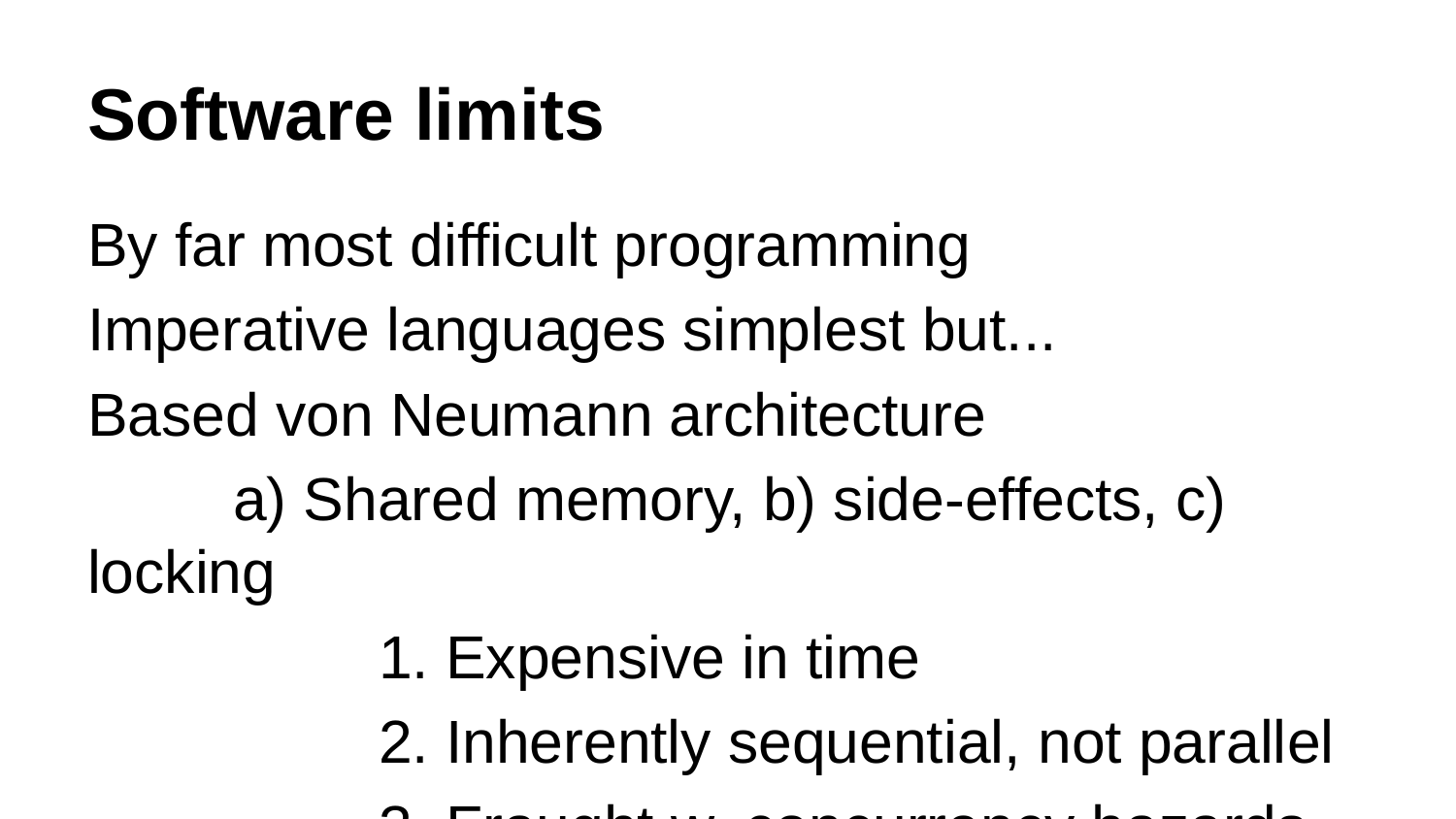

# Software limits
By far most difficult programming
Imperative languages simplest but...
Based von Neumann architecture
	a) Shared memory, b) side-effects, c) locking
		1. Expensive in time
		2. Inherently sequential, not parallel
		3. Fraught w. concurrency hazards